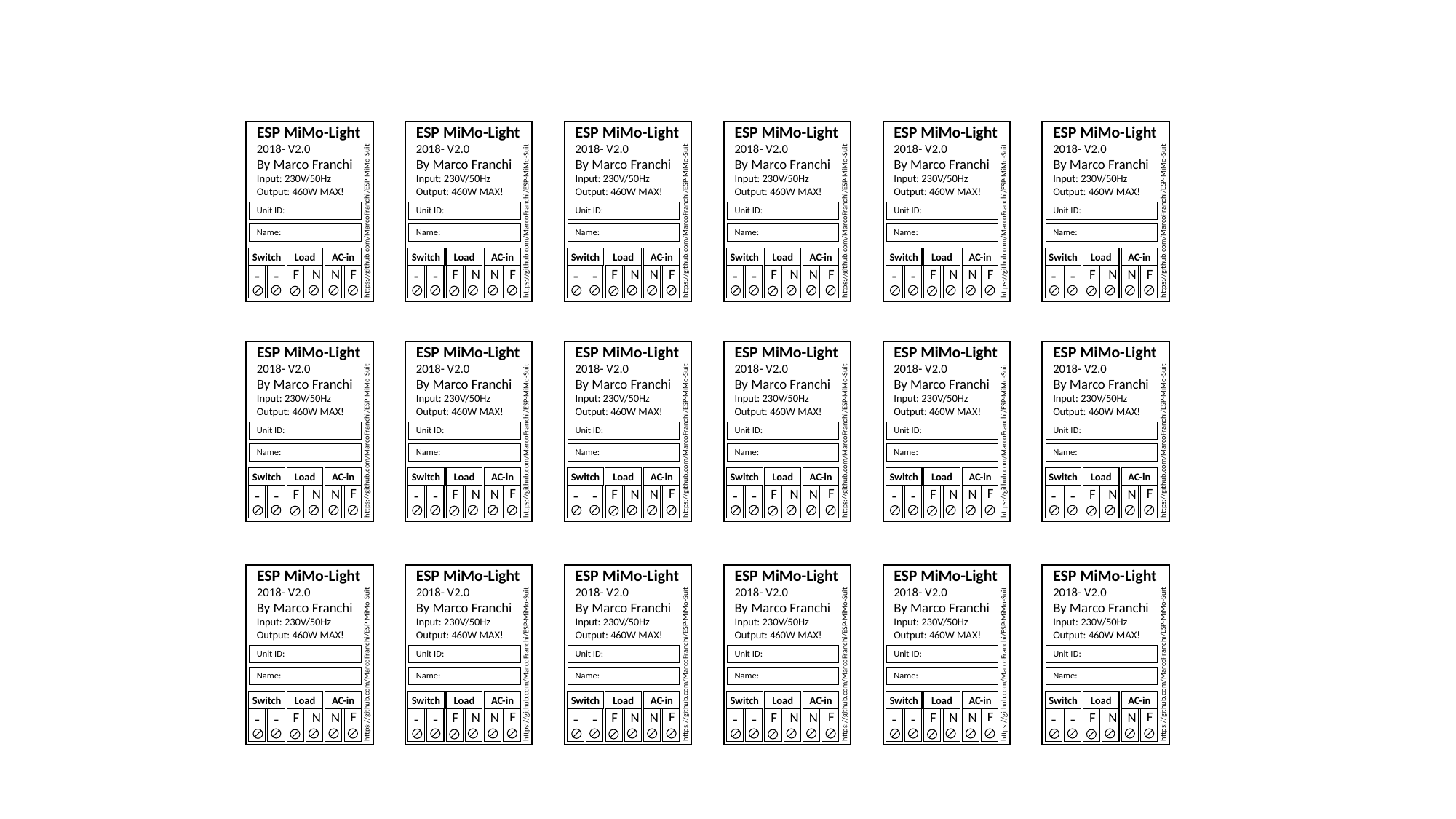

ESP MiMo-Light
2018- V2.0
By Marco Franchi
Input: 230V/50Hz
Output: 460W MAX!

Unit ID:

Name:

https://github.com/MarcoFranchi/ESP-MiMo-Suit

Load
AC-in
Switch
F
-
-
F
N
N

ESP MiMo-Light
2018- V2.0
By Marco Franchi
Input: 230V/50Hz
Output: 460W MAX!

Unit ID:

Name:

https://github.com/MarcoFranchi/ESP-MiMo-Suit

Load
AC-in
Switch
F
-
-
F
N
N

ESP MiMo-Light
2018- V2.0
By Marco Franchi
Input: 230V/50Hz
Output: 460W MAX!

Unit ID:

Name:

https://github.com/MarcoFranchi/ESP-MiMo-Suit

Load
AC-in
Switch
F
-
-
F
N
N

ESP MiMo-Light
2018- V2.0
By Marco Franchi
Input: 230V/50Hz
Output: 460W MAX!

Unit ID:

Name:

https://github.com/MarcoFranchi/ESP-MiMo-Suit

Load
AC-in
Switch
F
-
-
F
N
N

ESP MiMo-Light
2018- V2.0
By Marco Franchi
Input: 230V/50Hz
Output: 460W MAX!

Unit ID:

Name:

https://github.com/MarcoFranchi/ESP-MiMo-Suit

Load
AC-in
Switch
F
-
-
F
N
N

ESP MiMo-Light
2018- V2.0
By Marco Franchi
Input: 230V/50Hz
Output: 460W MAX!

Unit ID:

Name:

https://github.com/MarcoFranchi/ESP-MiMo-Suit

Load
AC-in
Switch
F
-
-
F
N
N

ESP MiMo-Light
2018- V2.0
By Marco Franchi
Input: 230V/50Hz
Output: 460W MAX!

Unit ID:

Name:

https://github.com/MarcoFranchi/ESP-MiMo-Suit

Load
AC-in
Switch
F
-
-
F
N
N

ESP MiMo-Light
2018- V2.0
By Marco Franchi
Input: 230V/50Hz
Output: 460W MAX!

Unit ID:

Name:

https://github.com/MarcoFranchi/ESP-MiMo-Suit

Load
AC-in
Switch
F
-
-
F
N
N

ESP MiMo-Light
2018- V2.0
By Marco Franchi
Input: 230V/50Hz
Output: 460W MAX!

Unit ID:

Name:

https://github.com/MarcoFranchi/ESP-MiMo-Suit

Load
AC-in
Switch
F
-
-
F
N
N

ESP MiMo-Light
2018- V2.0
By Marco Franchi
Input: 230V/50Hz
Output: 460W MAX!

Unit ID:

Name:

https://github.com/MarcoFranchi/ESP-MiMo-Suit

Load
AC-in
Switch
F
-
-
F
N
N

ESP MiMo-Light
2018- V2.0
By Marco Franchi
Input: 230V/50Hz
Output: 460W MAX!

Unit ID:

Name:

https://github.com/MarcoFranchi/ESP-MiMo-Suit

Load
AC-in
Switch
F
-
-
F
N
N

ESP MiMo-Light
2018- V2.0
By Marco Franchi
Input: 230V/50Hz
Output: 460W MAX!

Unit ID:

Name:

https://github.com/MarcoFranchi/ESP-MiMo-Suit

Load
AC-in
Switch
F
-
-
F
N
N

ESP MiMo-Light
2018- V2.0
By Marco Franchi
Input: 230V/50Hz
Output: 460W MAX!

Unit ID:

Name:

https://github.com/MarcoFranchi/ESP-MiMo-Suit

Load
AC-in
Switch
F
-
-
F
N
N

ESP MiMo-Light
2018- V2.0
By Marco Franchi
Input: 230V/50Hz
Output: 460W MAX!

Unit ID:

Name:

https://github.com/MarcoFranchi/ESP-MiMo-Suit

Load
AC-in
Switch
F
-
-
F
N
N

ESP MiMo-Light
2018- V2.0
By Marco Franchi
Input: 230V/50Hz
Output: 460W MAX!

Unit ID:

Name:

https://github.com/MarcoFranchi/ESP-MiMo-Suit

Load
AC-in
Switch
F
-
-
F
N
N

ESP MiMo-Light
2018- V2.0
By Marco Franchi
Input: 230V/50Hz
Output: 460W MAX!

Unit ID:

Name:

https://github.com/MarcoFranchi/ESP-MiMo-Suit

Load
AC-in
Switch
F
-
-
F
N
N

ESP MiMo-Light
2018- V2.0
By Marco Franchi
Input: 230V/50Hz
Output: 460W MAX!

Unit ID:

Name:

https://github.com/MarcoFranchi/ESP-MiMo-Suit

Load
AC-in
Switch
F
-
-
F
N
N

ESP MiMo-Light
2018- V2.0
By Marco Franchi
Input: 230V/50Hz
Output: 460W MAX!

Unit ID:

Name:

https://github.com/MarcoFranchi/ESP-MiMo-Suit

Load
AC-in
Switch
F
-
-
F
N
N